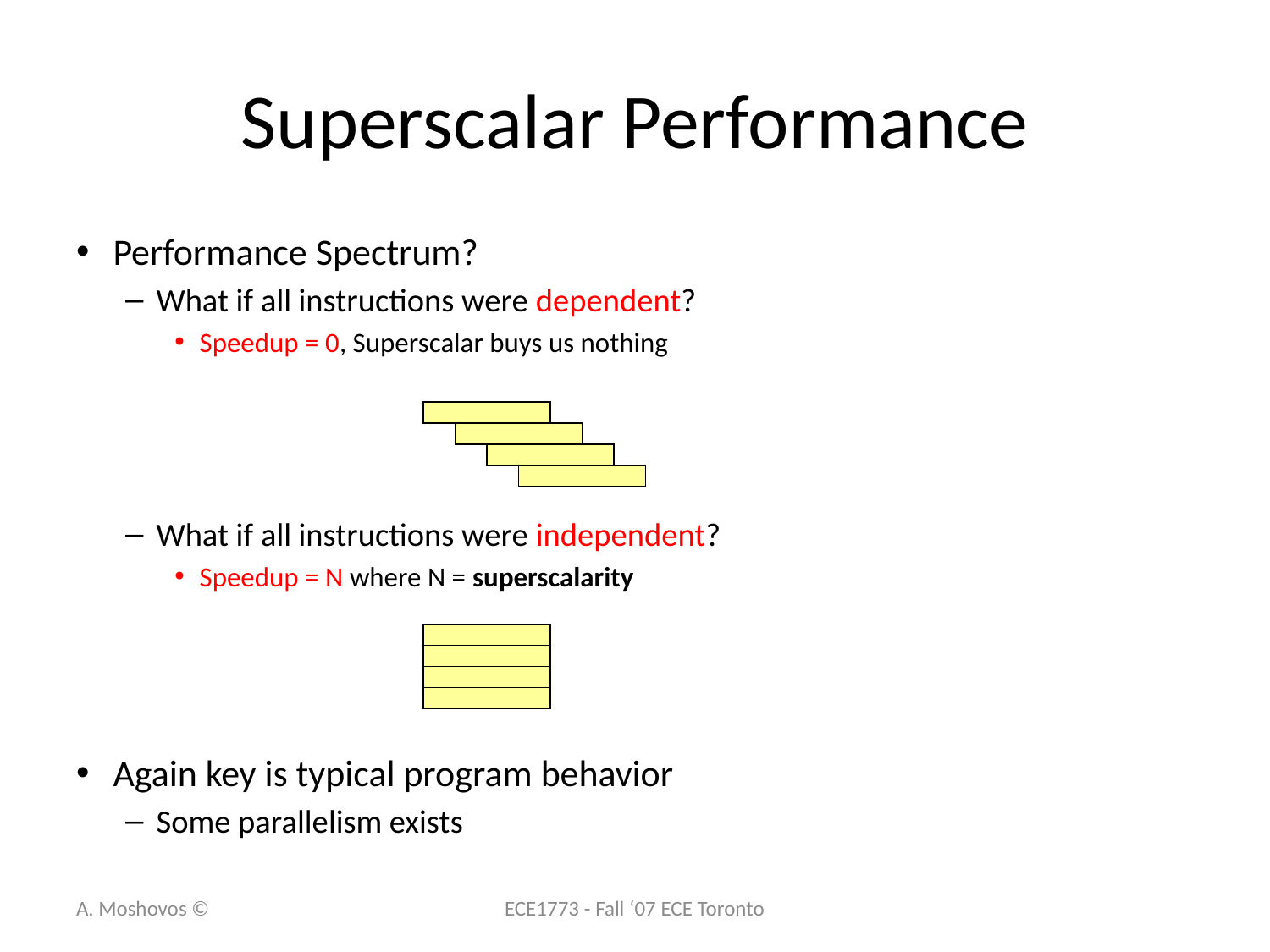

A. Moshovos ©
ECE1773 - Fall ‘07 ECE Toronto
# Superscalar Performance
Performance Spectrum?
What if all instructions were dependent?
Speedup = 0, Superscalar buys us nothing

What if all instructions were independent?
Speedup = N where N = superscalarity

Again key is typical program behavior
Some parallelism exists